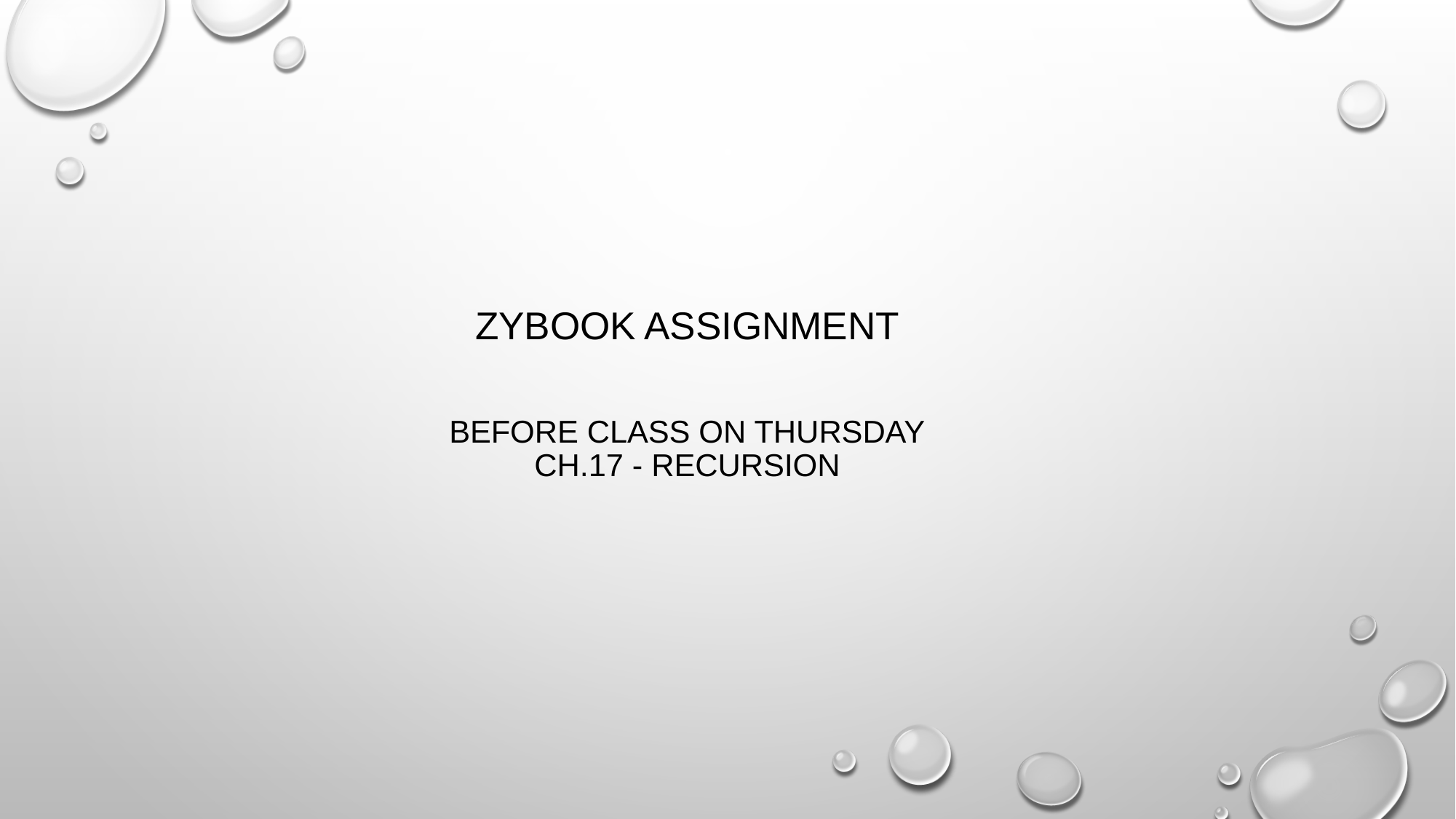

# Zybook assignment before class on Thursday Ch.17 - recursion